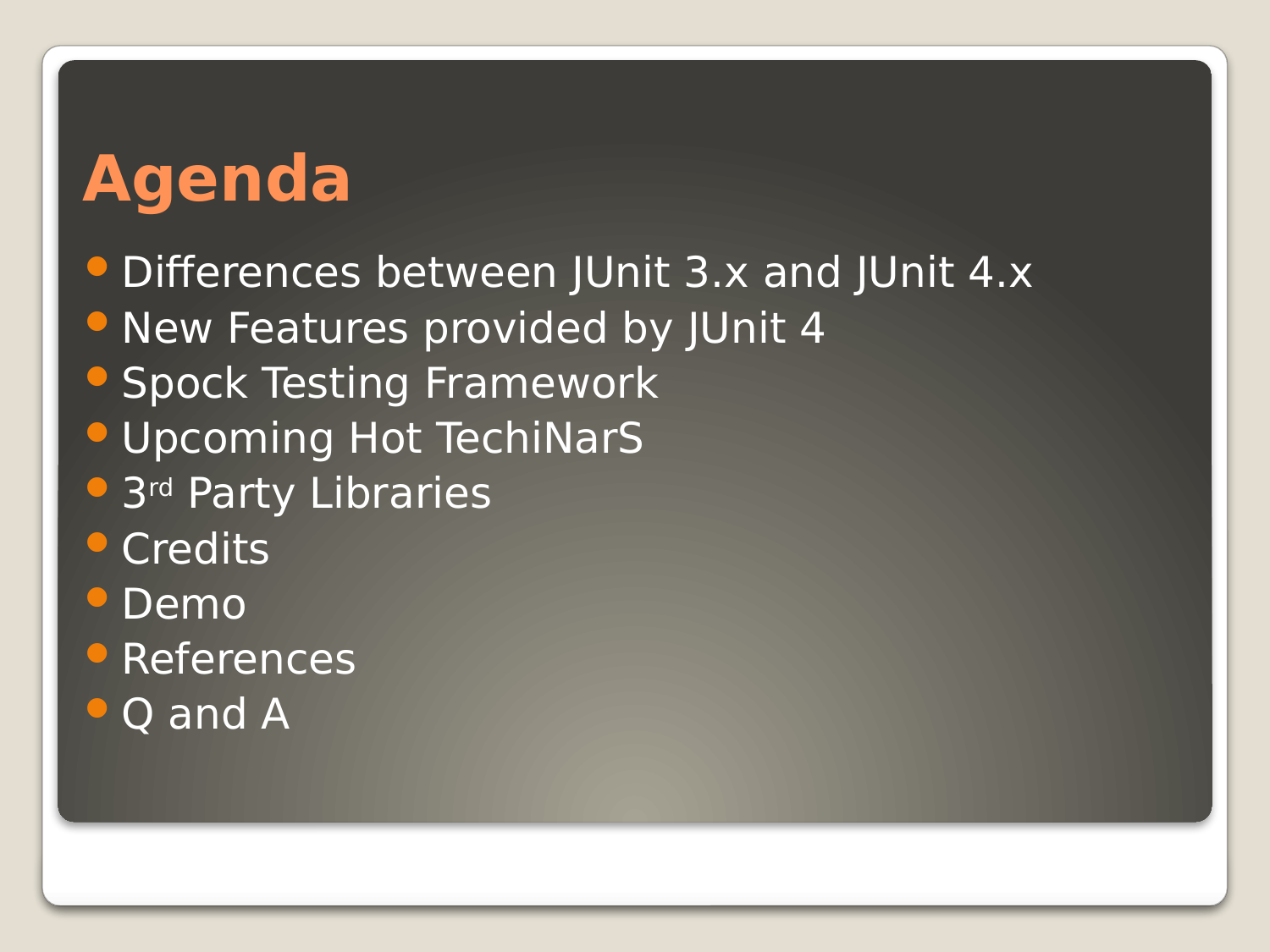

# Agenda
Differences between JUnit 3.x and JUnit 4.x
New Features provided by JUnit 4
Spock Testing Framework
Upcoming Hot TechiNarS
3rd Party Libraries
Credits
Demo
References
Q and A